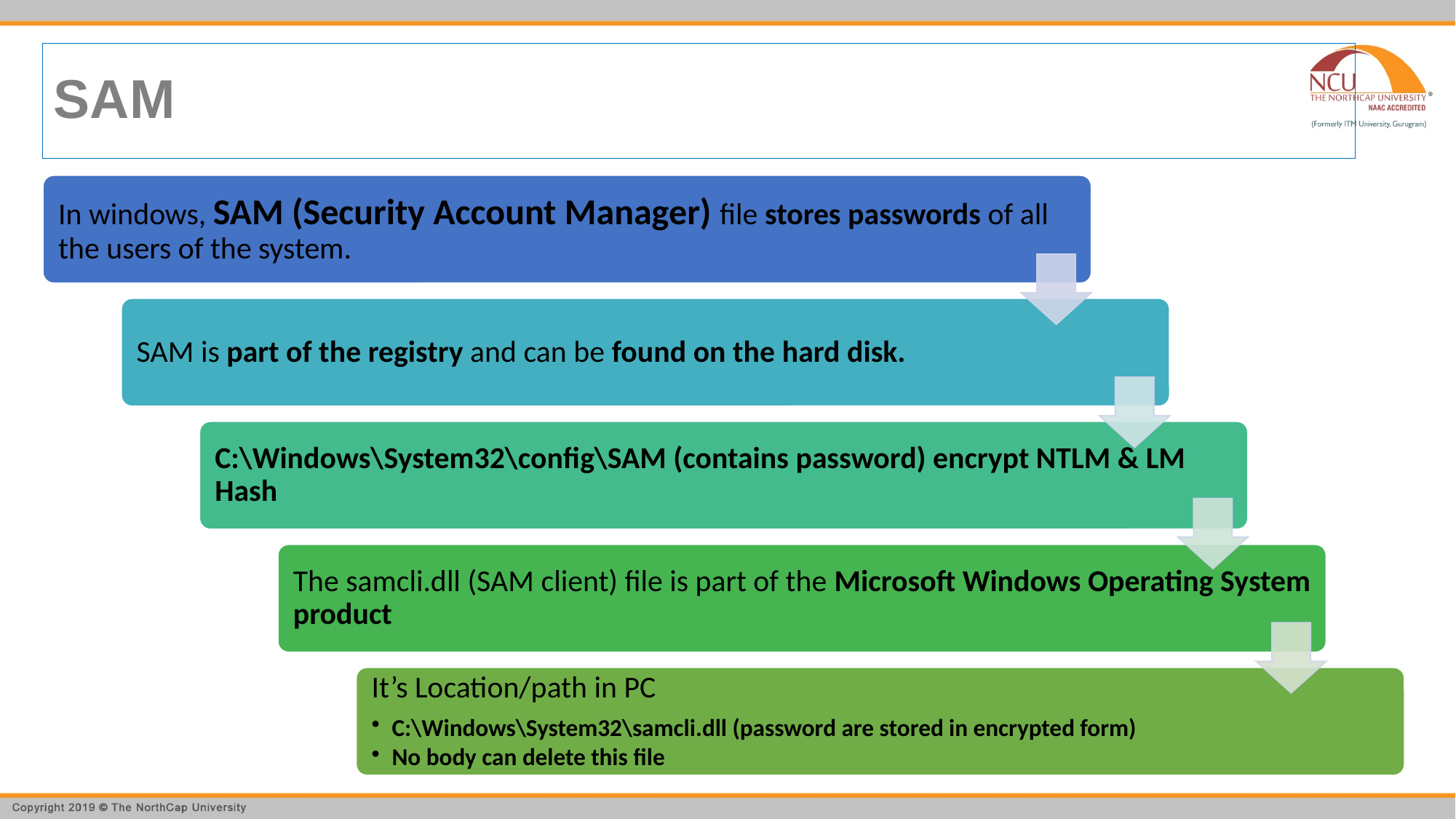

# SAM
In windows, SAM (Security Account Manager) file stores passwords of all the users of the system.
SAM is part of the registry and can be found on the hard disk.
C:\Windows\System32\config\SAM (contains password) encrypt NTLM & LM Hash
The samcli.dll (SAM client) file is part of the Microsoft Windows Operating System product
It’s Location/path in PC
C:\Windows\System32\samcli.dll (password are stored in encrypted form)
No body can delete this file